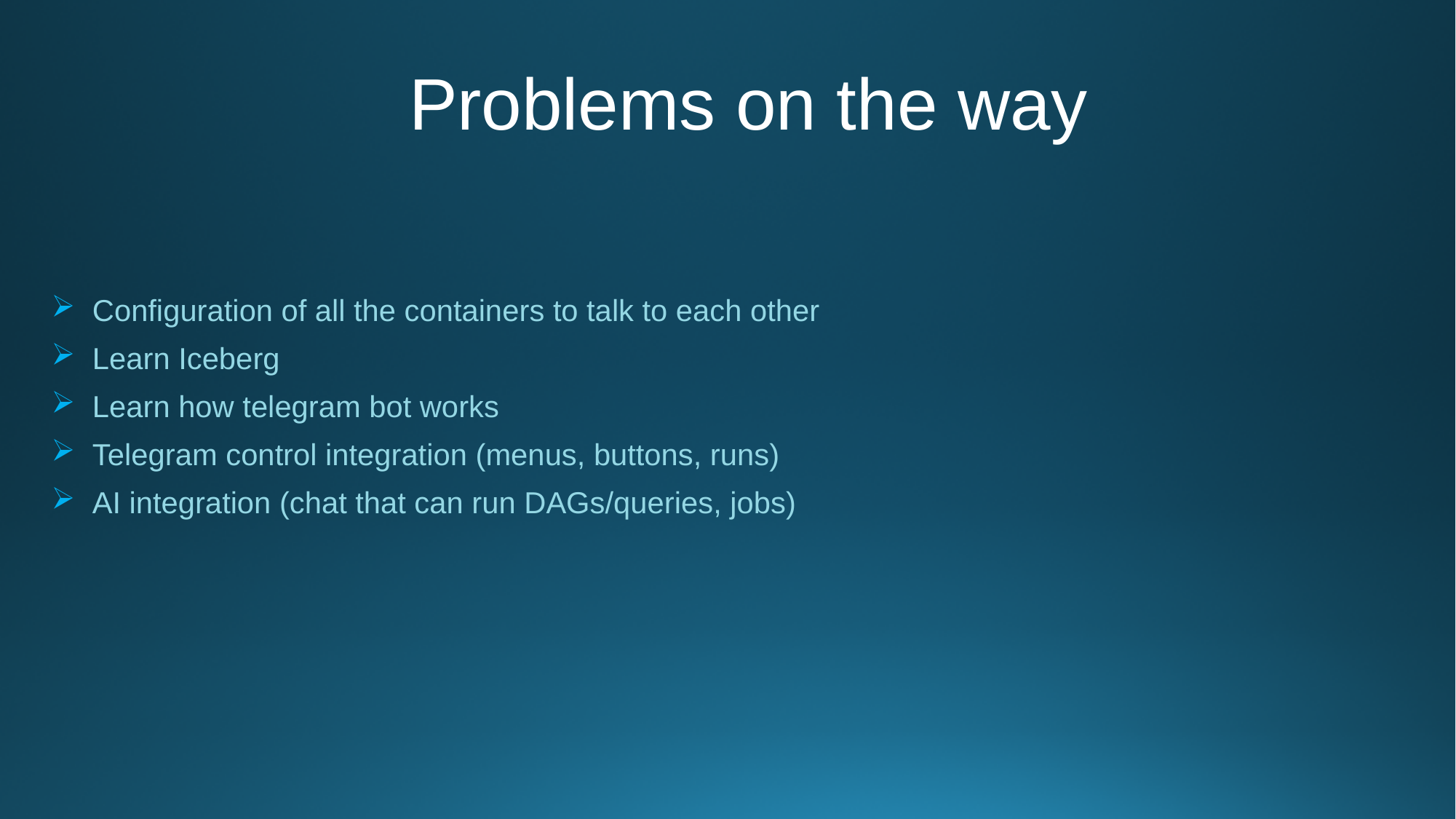

Problems on the way
Configuration of all the containers to talk to each other
Learn Iceberg
Learn how telegram bot works
Telegram control integration (menus, buttons, runs)
AI integration (chat that can run DAGs/queries, jobs)